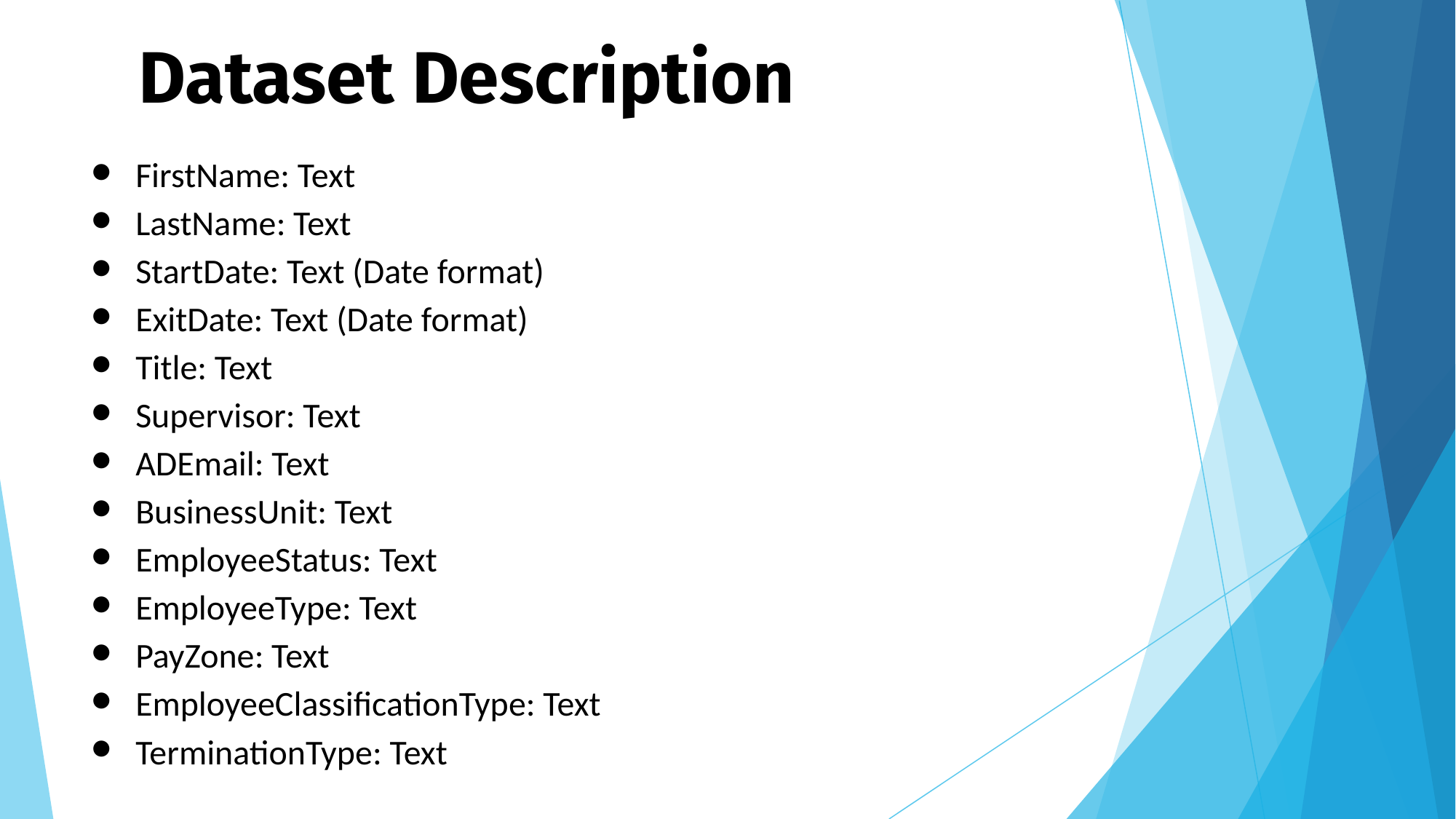

# Dataset Description
FirstName: Text
LastName: Text
StartDate: Text (Date format)
ExitDate: Text (Date format)
Title: Text
Supervisor: Text
ADEmail: Text
BusinessUnit: Text
EmployeeStatus: Text
EmployeeType: Text
PayZone: Text
EmployeeClassificationType: Text
TerminationType: Text